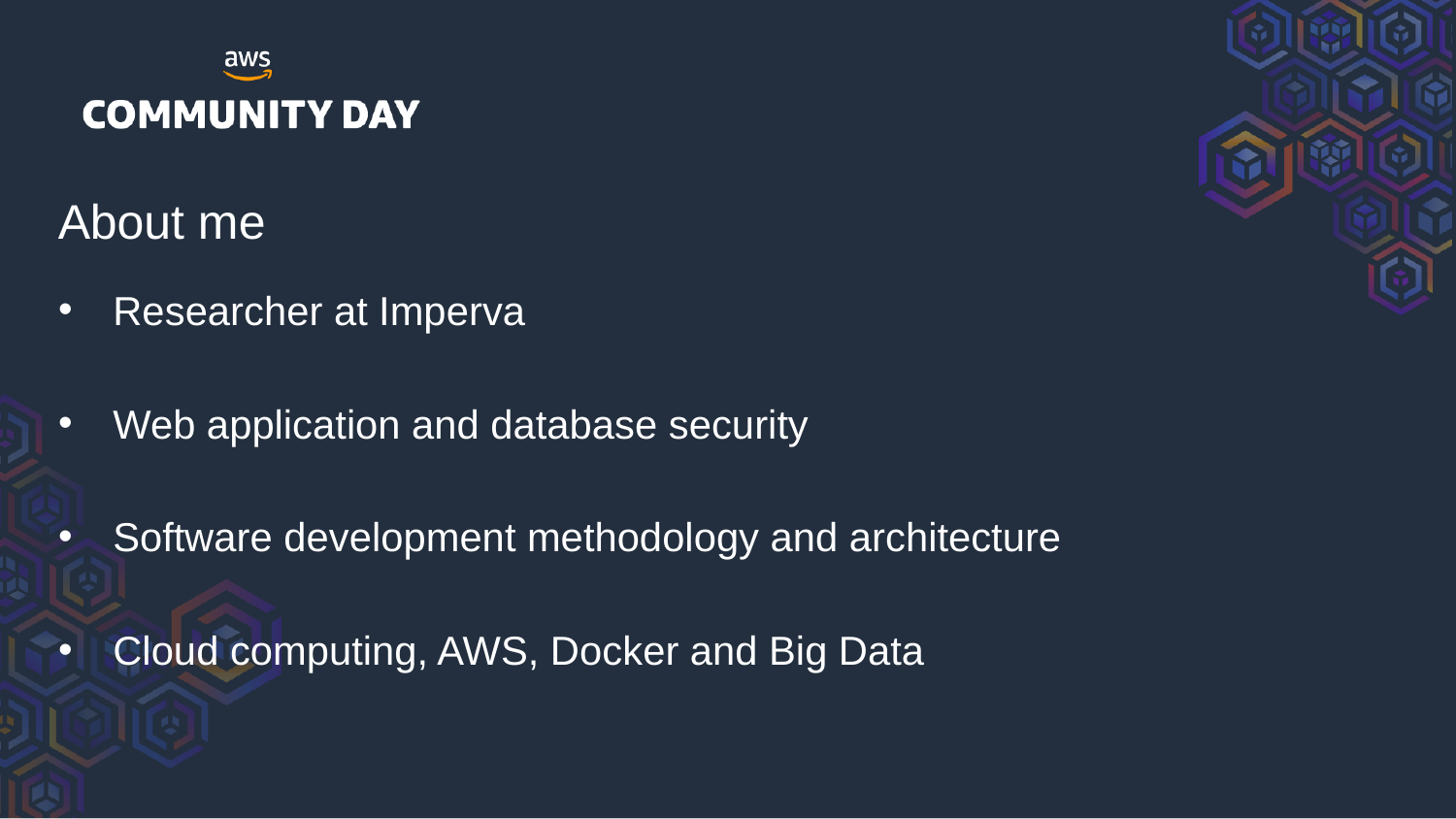

About me
Researcher at Imperva

Web application and database security

Software development methodology and architecture

Cloud computing, AWS, Docker and Big Data